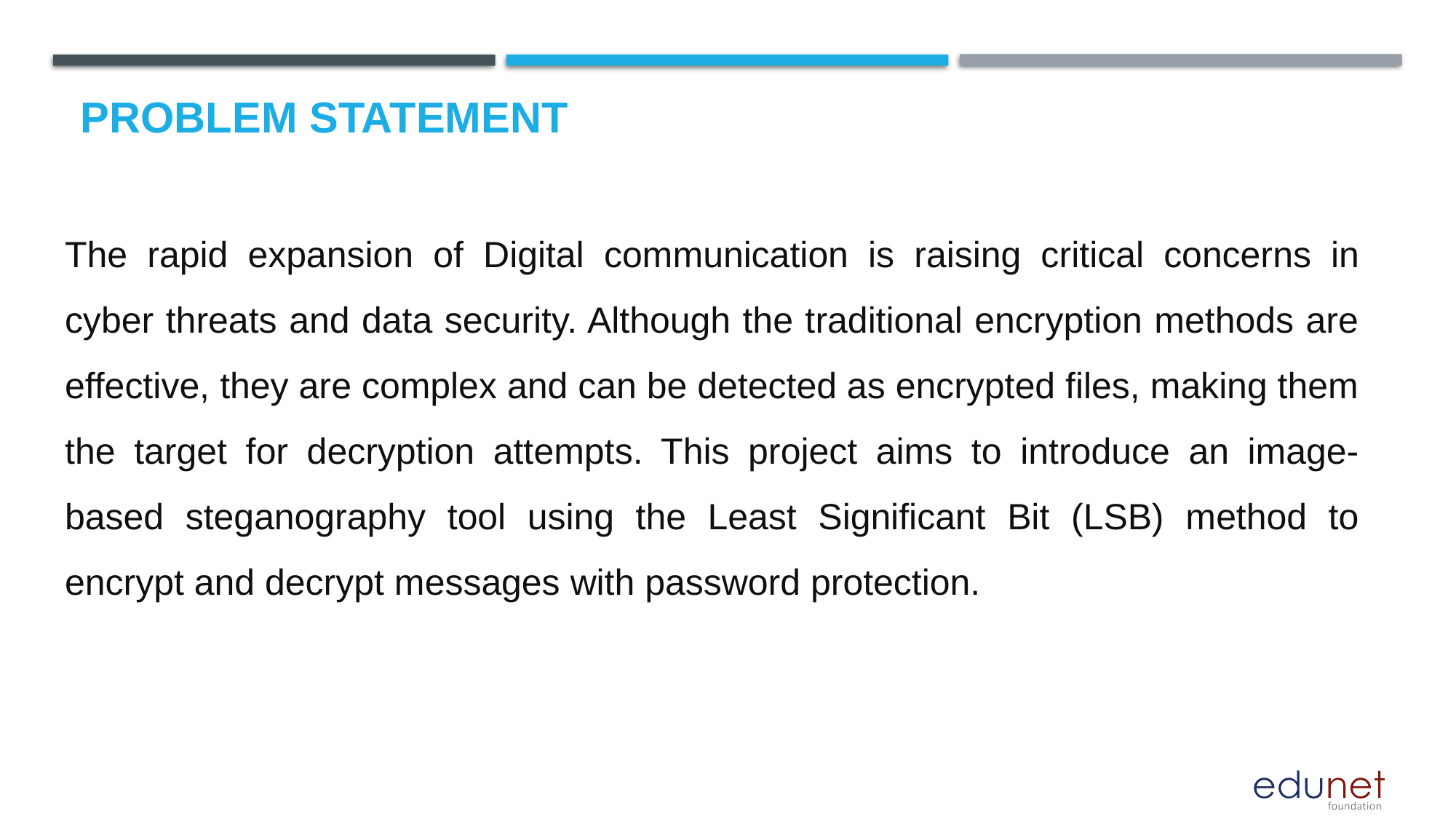

# Problem Statement
The rapid expansion of Digital communication is raising critical concerns in cyber threats and data security. Although the traditional encryption methods are effective, they are complex and can be detected as encrypted files, making them the target for decryption attempts. This project aims to introduce an image- based steganography tool using the Least Significant Bit (LSB) method to encrypt and decrypt messages with password protection.